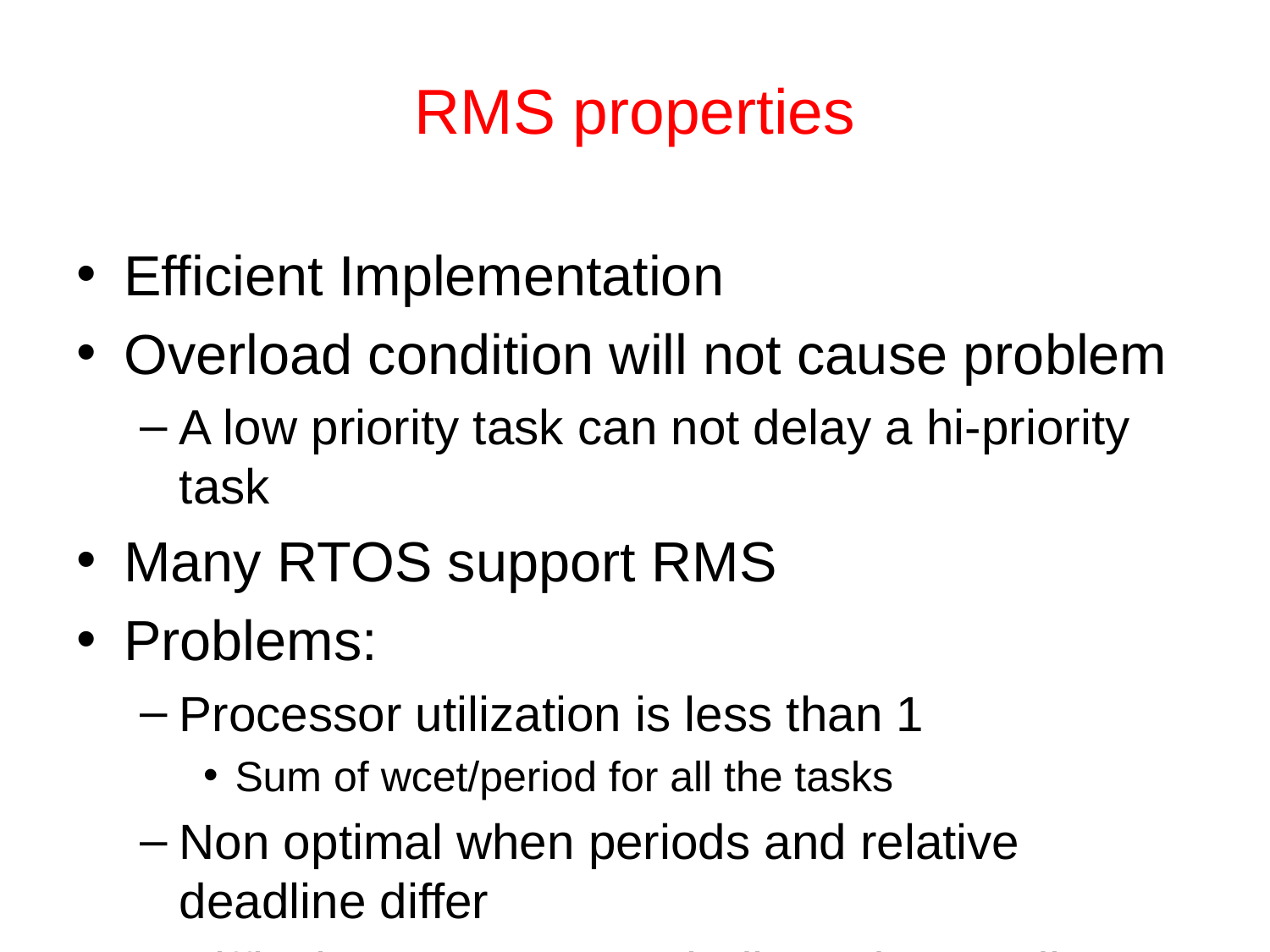

# RMS properties
Efficient Implementation
Overload condition will not cause problem
A low priority task can not delay a hi-priority task
Many RTOS support RMS
Problems:
Processor utilization is less than 1
Sum of wcet/period for all the tasks
Non optimal when periods and relative deadline differ
Difficult to support aperiodic and sporadic tasks